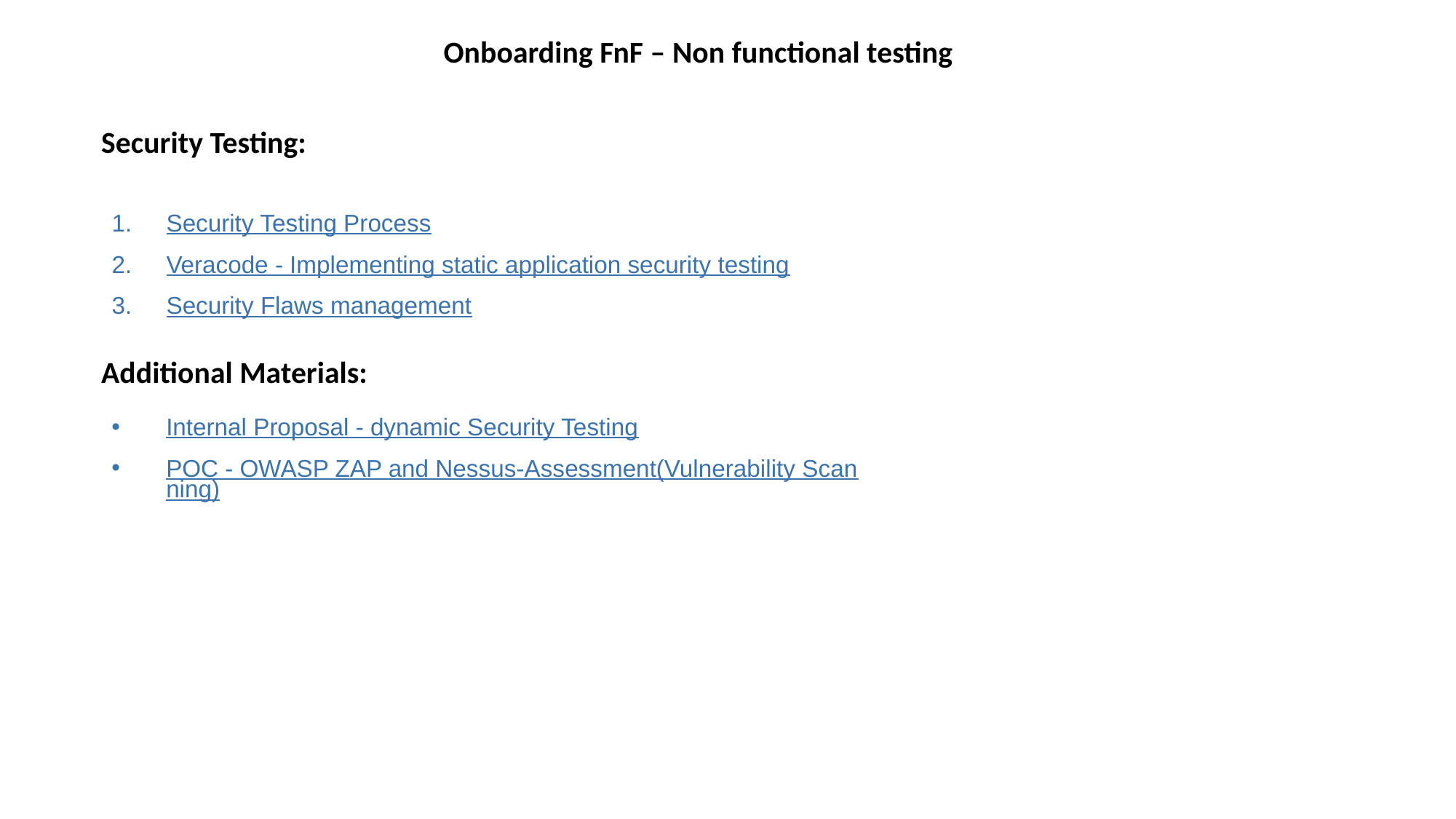

Onboarding FnF – Non functional testing
Security Testing:

Security Testing Process
Veracode - Implementing static application security testing
Security Flaws management

Additional Materials:
Internal Proposal - dynamic Security Testing
POC - OWASP ZAP and Nessus-Assessment(Vulnerability Scanning)